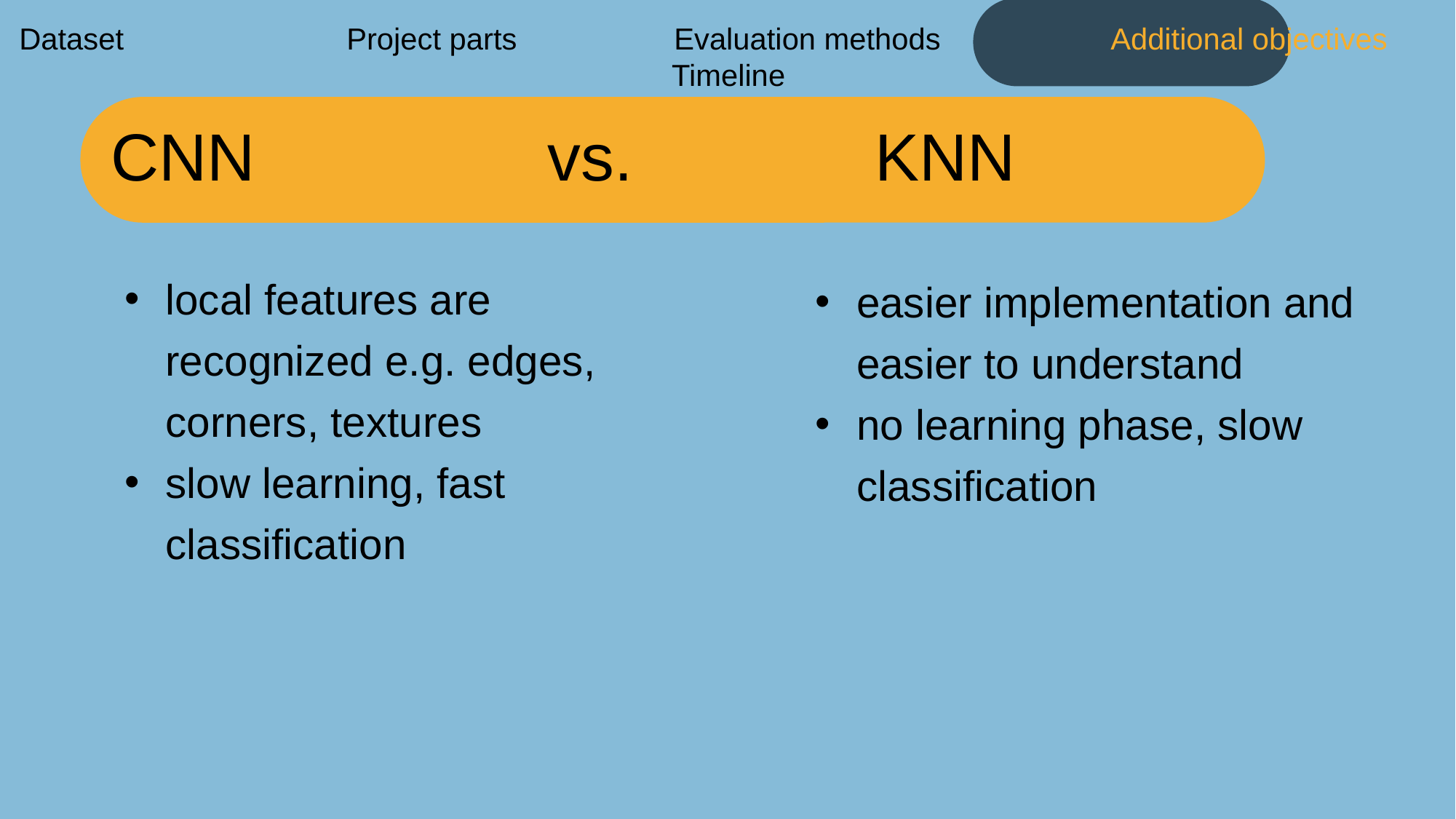

Dataset 		Project parts 		Evaluation methods		Additional objectives 	Timeline
# CNN 			vs. 			KNN

local features are recognized e.g. edges, corners, textures
slow learning, fast classification
easier implementation and easier to understand
no learning phase, slow classification